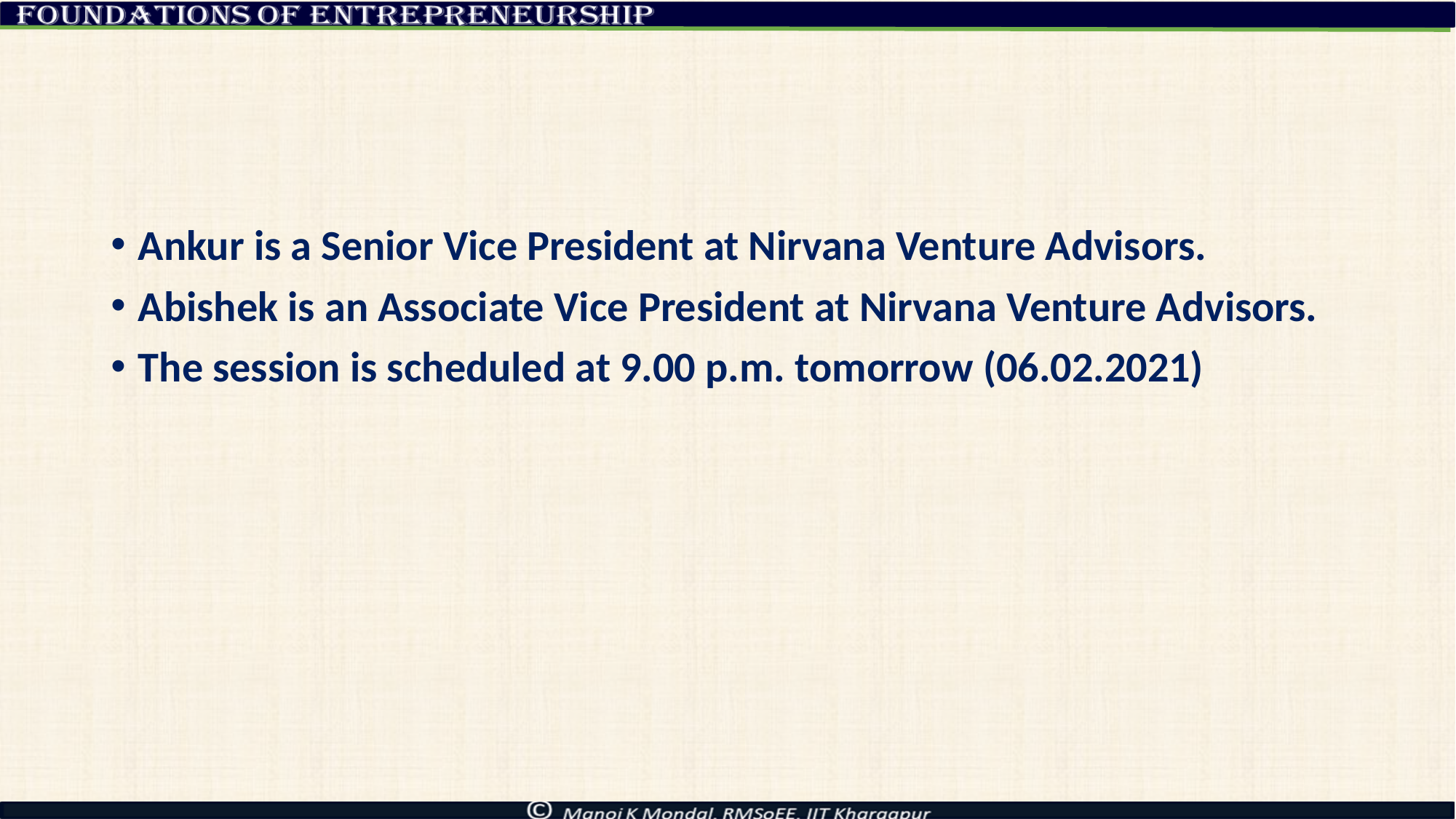

#
Ankur is a Senior Vice President at Nirvana Venture Advisors.
Abishek is an Associate Vice President at Nirvana Venture Advisors.
The session is scheduled at 9.00 p.m. tomorrow (06.02.2021)